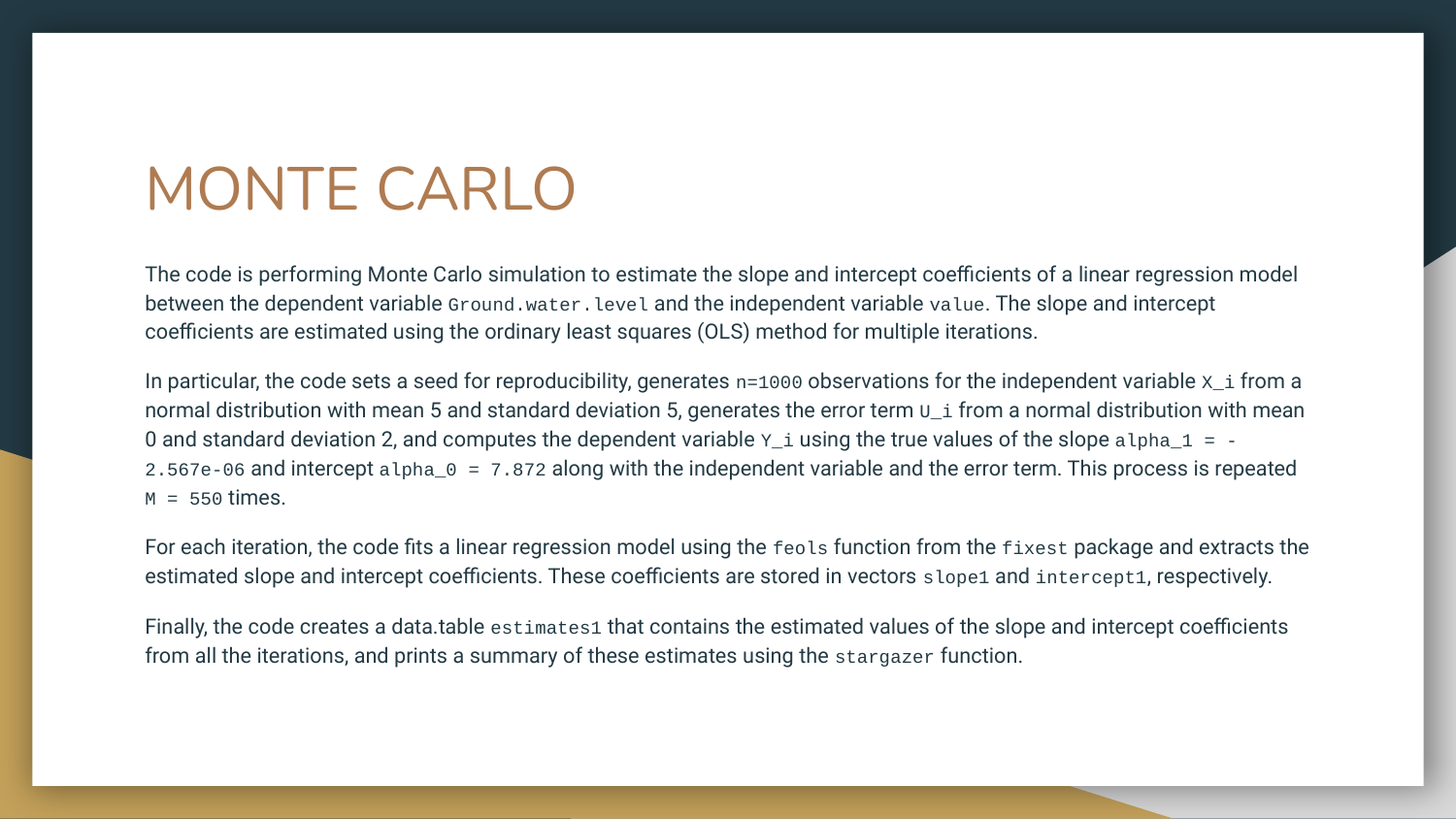

# MONTE CARLO
The code is performing Monte Carlo simulation to estimate the slope and intercept coefficients of a linear regression model between the dependent variable Ground.water.level and the independent variable value. The slope and intercept coefficients are estimated using the ordinary least squares (OLS) method for multiple iterations.
In particular, the code sets a seed for reproducibility, generates n=1000 observations for the independent variable X_i from a normal distribution with mean 5 and standard deviation 5, generates the error term U_i from a normal distribution with mean 0 and standard deviation 2, and computes the dependent variable Y_i using the true values of the slope alpha_1 = -2.567e-06 and intercept alpha_0 = 7.872 along with the independent variable and the error term. This process is repeated M = 550 times.
For each iteration, the code fits a linear regression model using the feols function from the fixest package and extracts the estimated slope and intercept coefficients. These coefficients are stored in vectors slope1 and intercept1, respectively.
Finally, the code creates a data.table estimates1 that contains the estimated values of the slope and intercept coefficients from all the iterations, and prints a summary of these estimates using the stargazer function.